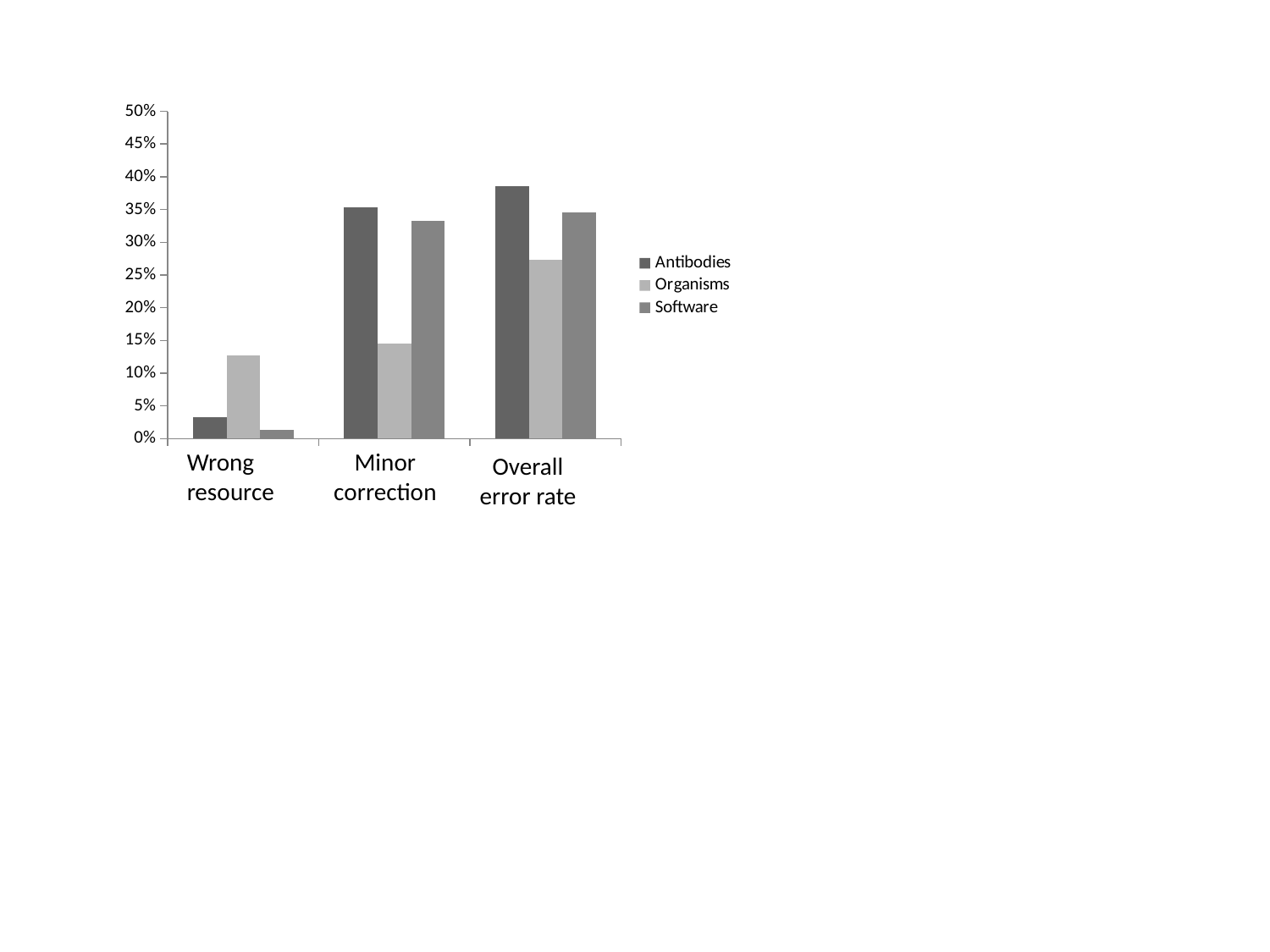

### Chart

| Category | Antibodies | Organisms | Software |
|---|---|---|---|
Wrong resource
Minor correction
Overall error rate